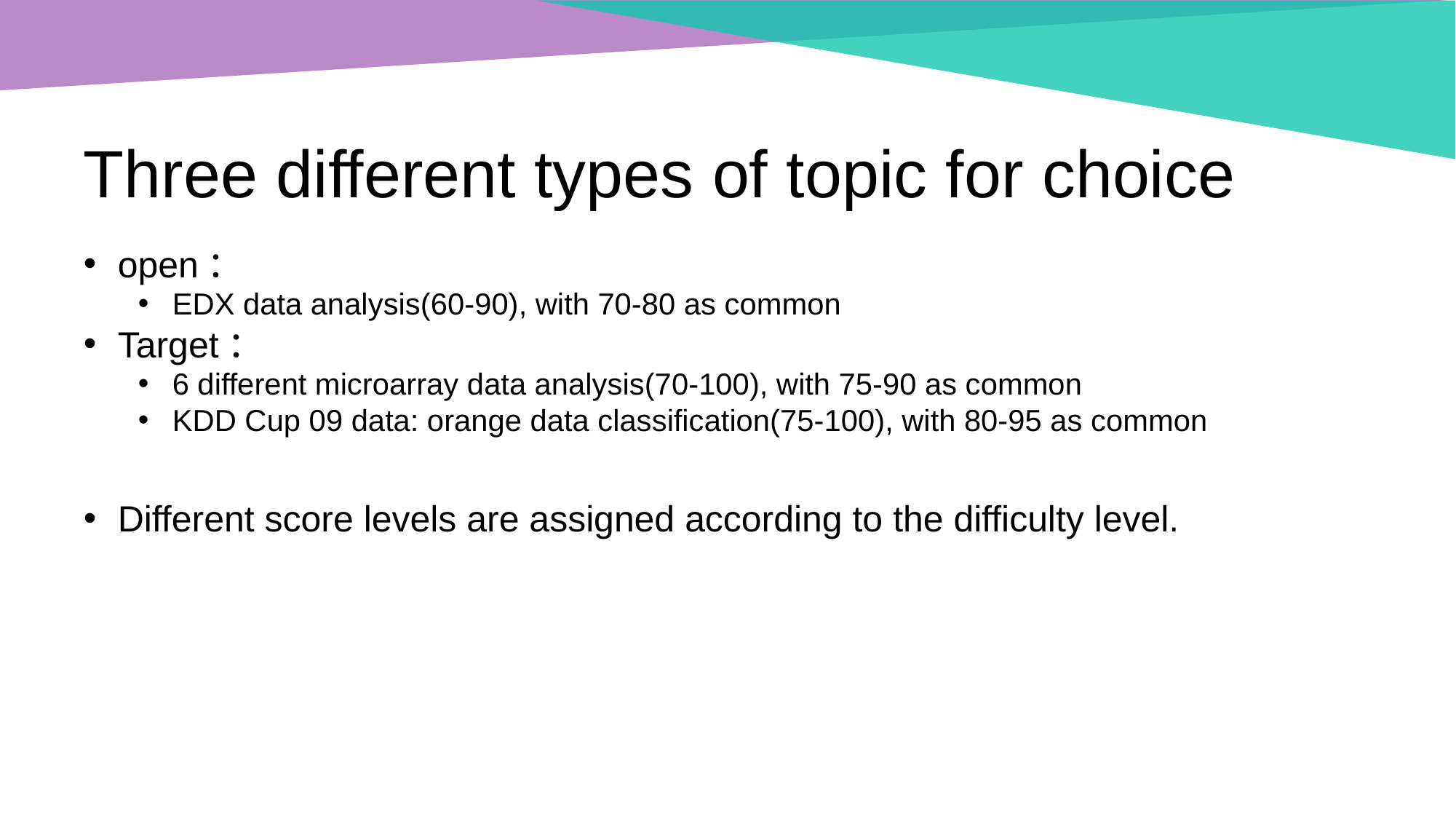

# Three different types of topic for choice
open：
EDX data analysis(60-90), with 70-80 as common
Target：
6 different microarray data analysis(70-100), with 75-90 as common
KDD Cup 09 data: orange data classification(75-100), with 80-95 as common

Different score levels are assigned according to the difficulty level.